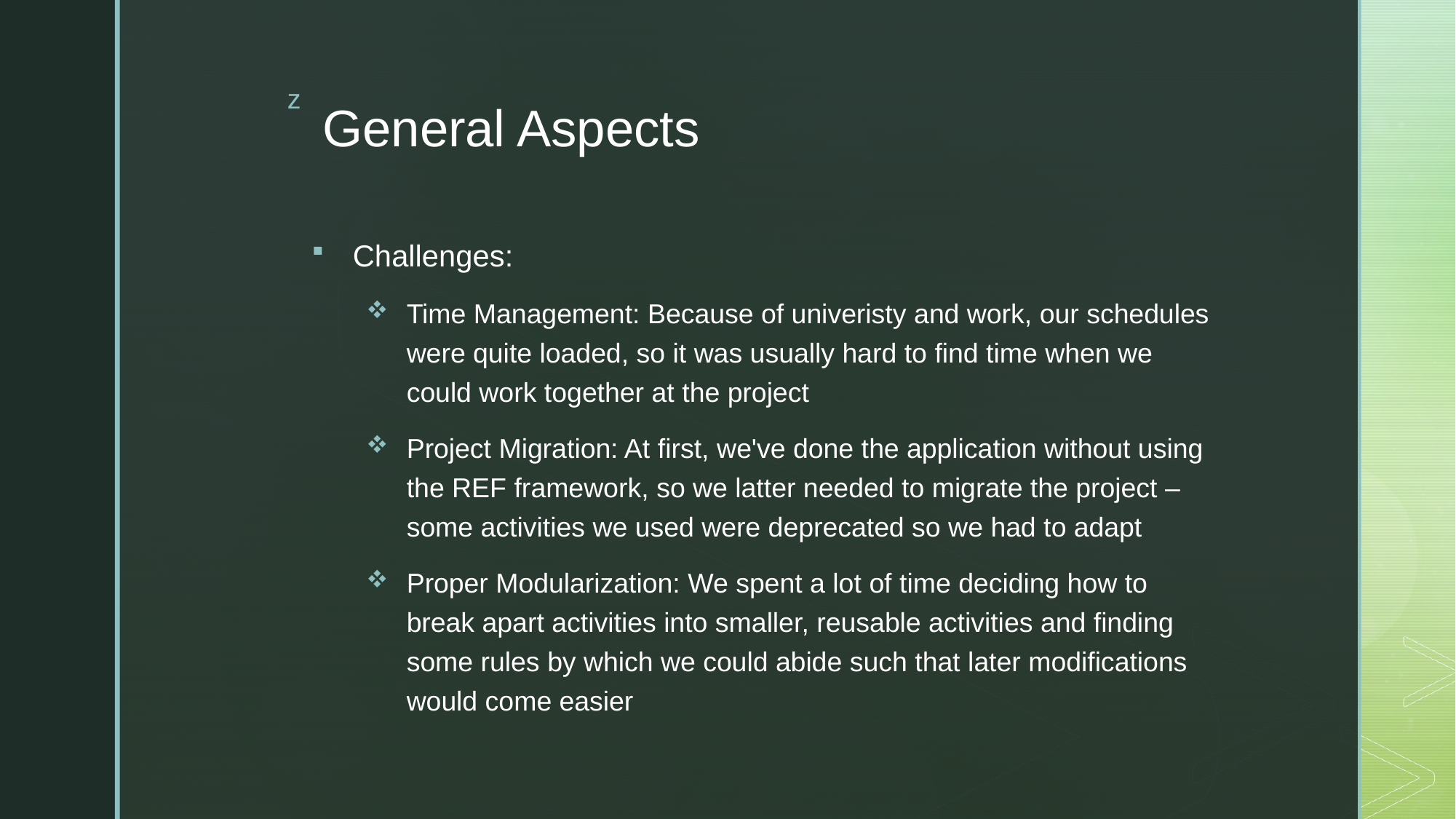

# General Aspects
Challenges:
Time Management: Because of univeristy and work, our schedules were quite loaded, so it was usually hard to find time when we could work together at the project
Project Migration: At first, we've done the application without using the REF framework, so we latter needed to migrate the project – some activities we used were deprecated so we had to adapt
Proper Modularization: We spent a lot of time deciding how to break apart activities into smaller, reusable activities and finding some rules by which we could abide such that later modifications would come easier